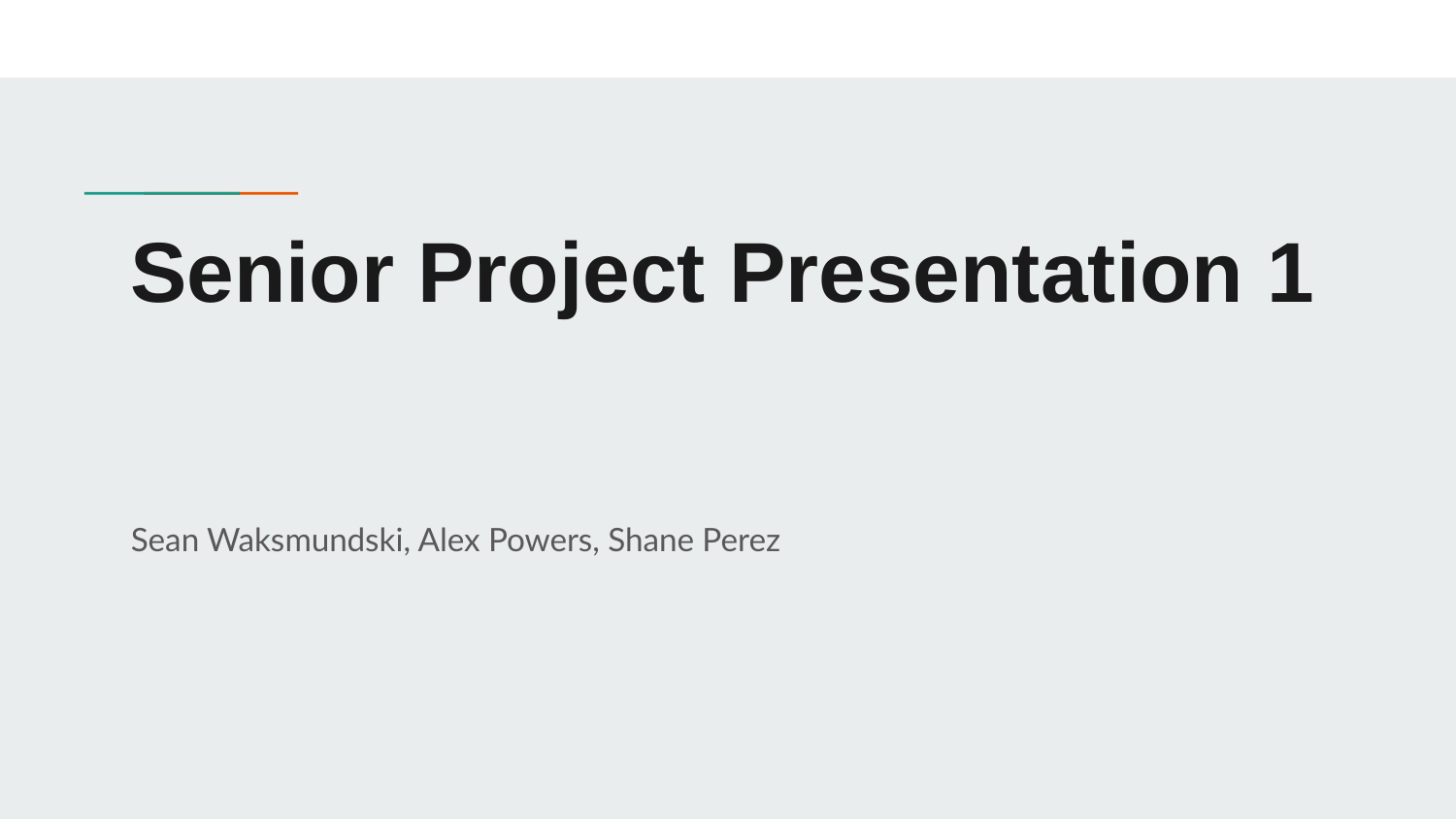

# Senior Project Presentation 1
Sean Waksmundski, Alex Powers, Shane Perez